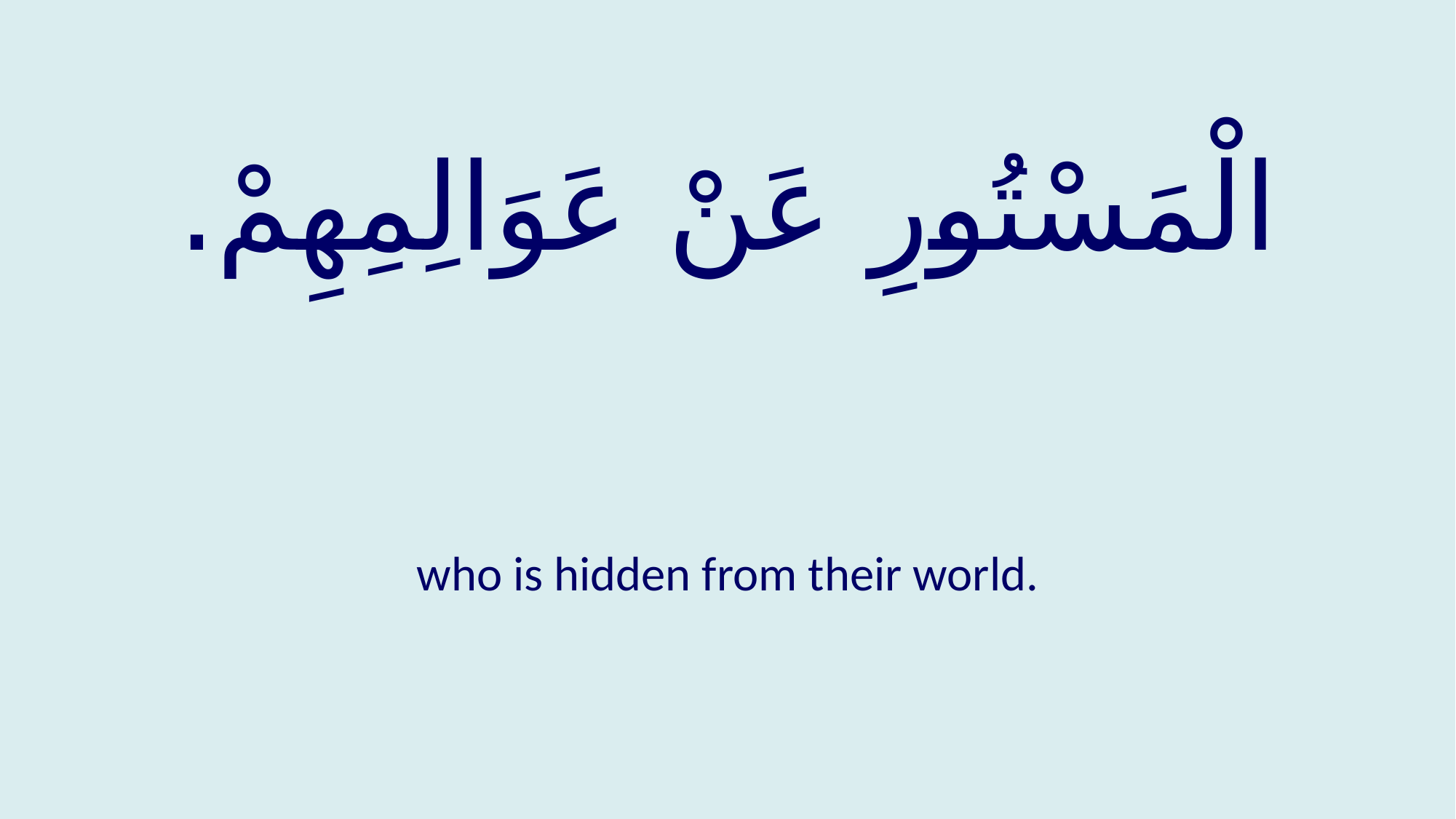

# الْمَسْتُورِ عَنْ عَوَالِمِهِمْ.
who is hidden from their world.